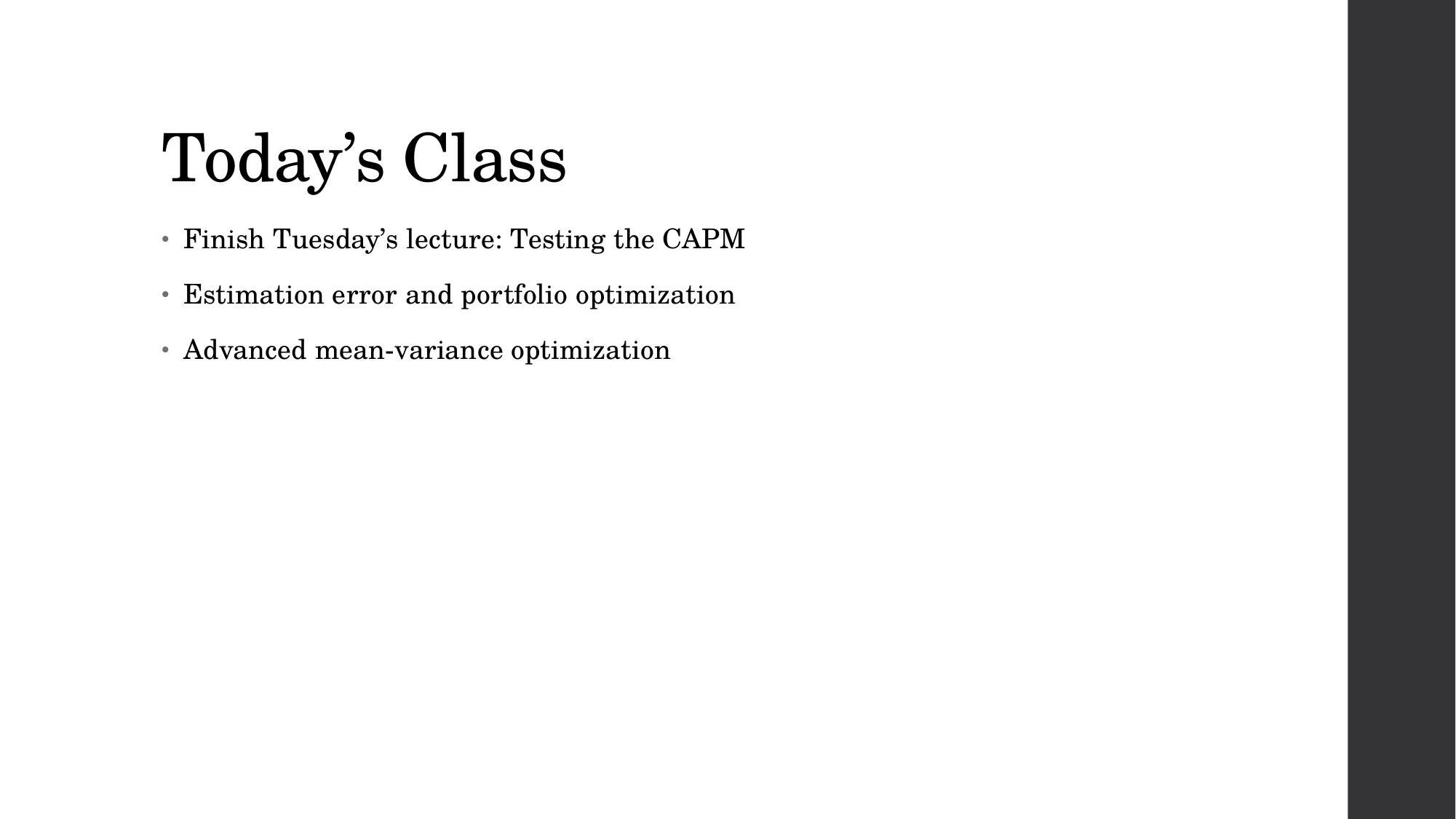

# Today’s Class
Finish Tuesday’s lecture: Testing the CAPM
Estimation error and portfolio optimization
Advanced mean-variance optimization